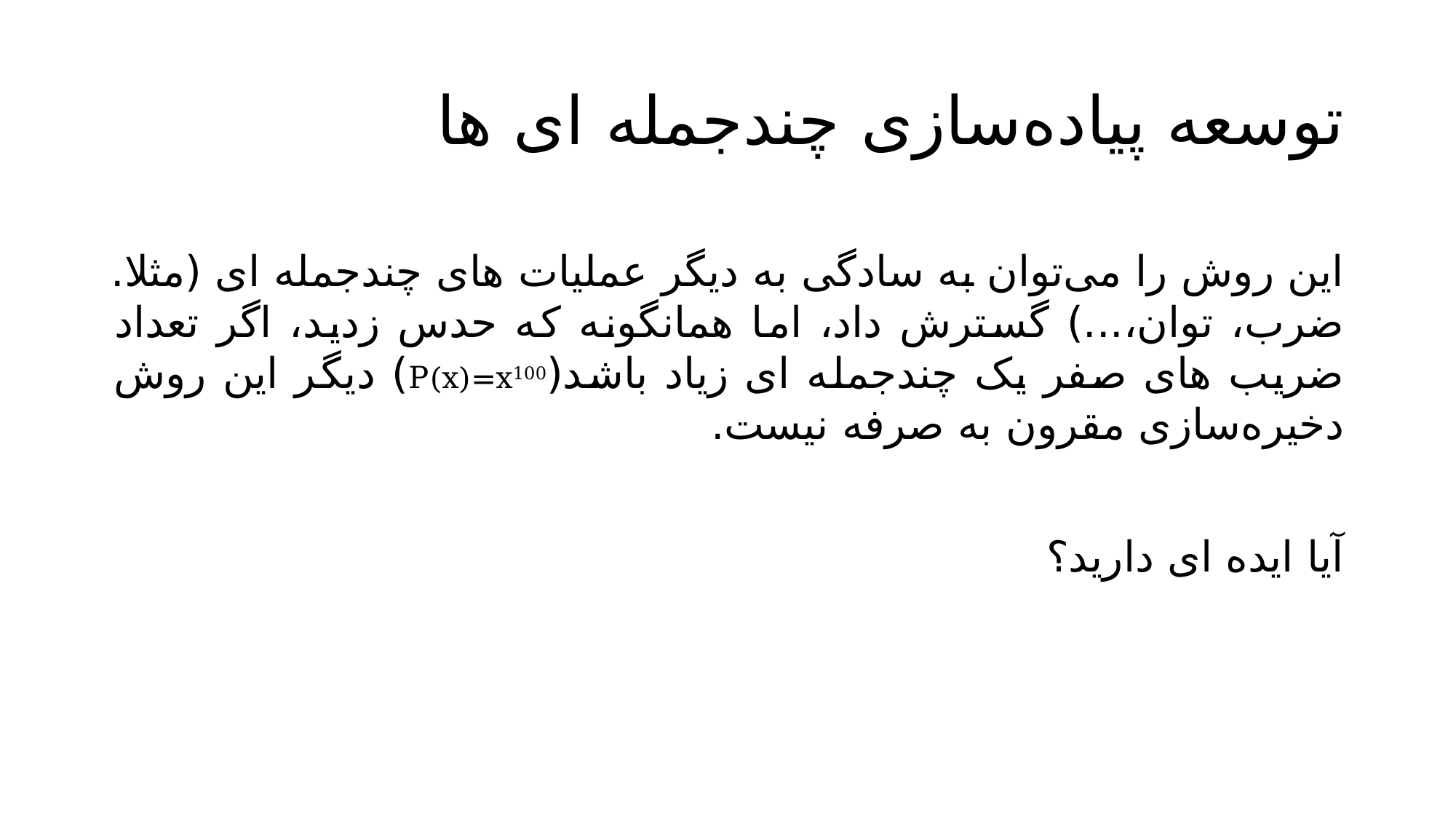

# توسعه پیاده‌سازی چند‌جمله ای ها

این روش را می‌توان به سادگی به دیگر عملیات های چندجمله ای (مثلا. ضرب، توان،...) گسترش داد، اما همانگونه که حدس زدید، اگر تعداد ضریب های صفر یک چندجمله ای زیاد باشد(P(x)=x100) دیگر این روش دخیره‌سازی مقرون به صرفه نیست.

آیا ایده ای دارید؟